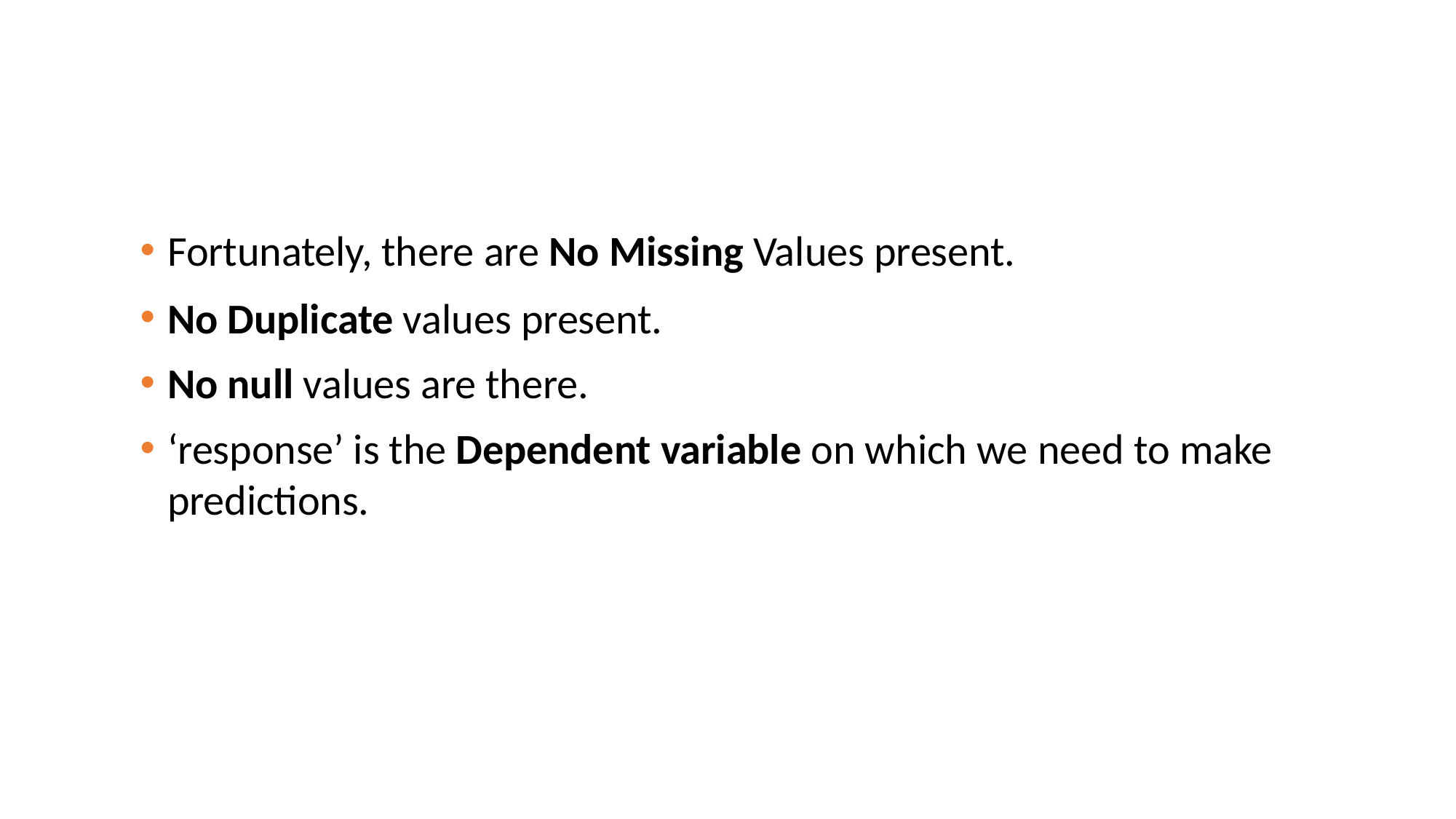

#
Fortunately, there are No Missing Values present.
No Duplicate values present.
No null values are there.
‘response’ is the Dependent variable on which we need to make predictions.